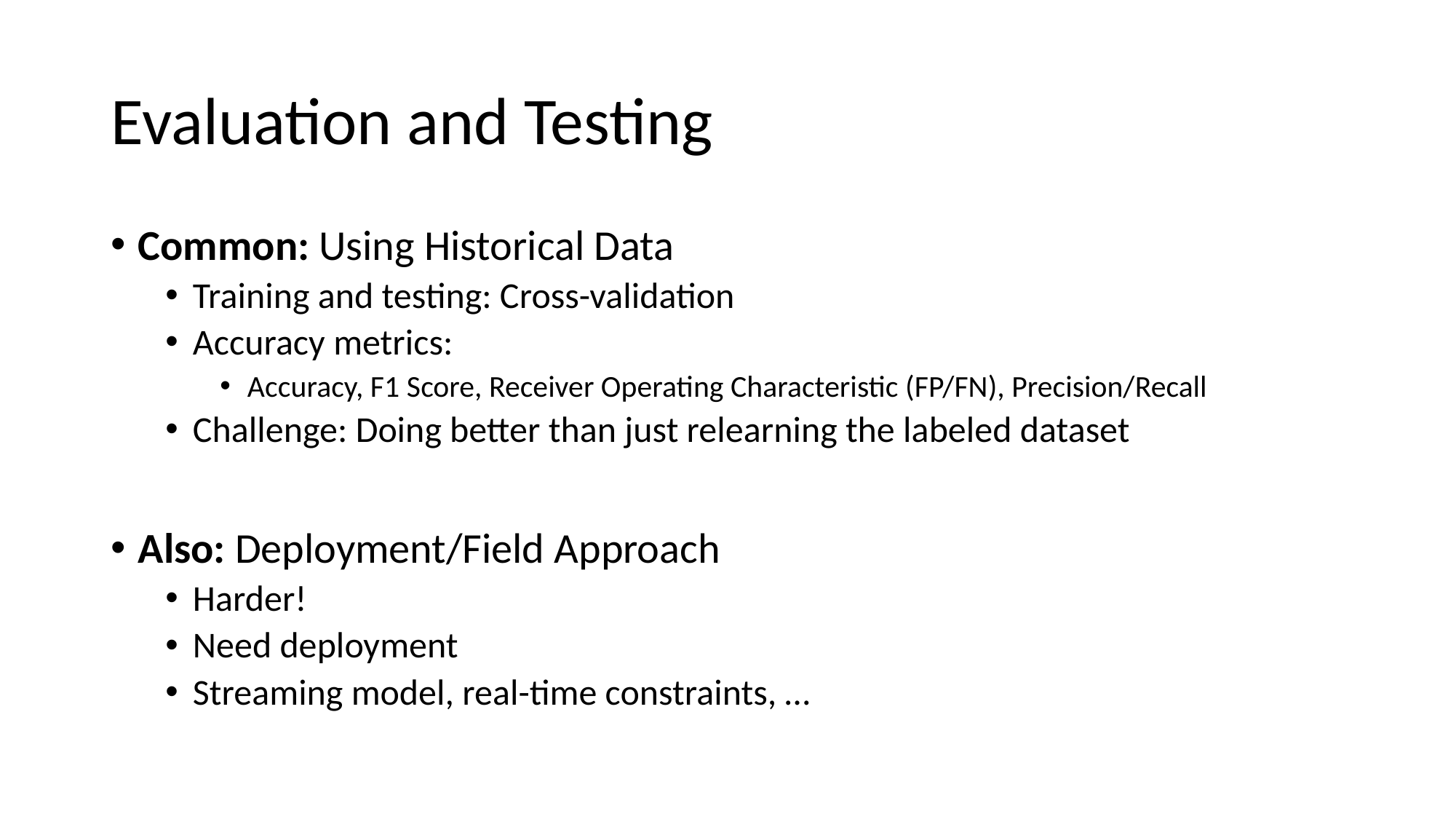

# Evaluation and Testing
Common: Using Historical Data
Training and testing: Cross-validation
Accuracy metrics:
Accuracy, F1 Score, Receiver Operating Characteristic (FP/FN), Precision/Recall
Challenge: Doing better than just relearning the labeled dataset

Also: Deployment/Field Approach
Harder!
Need deployment
Streaming model, real-time constraints, …